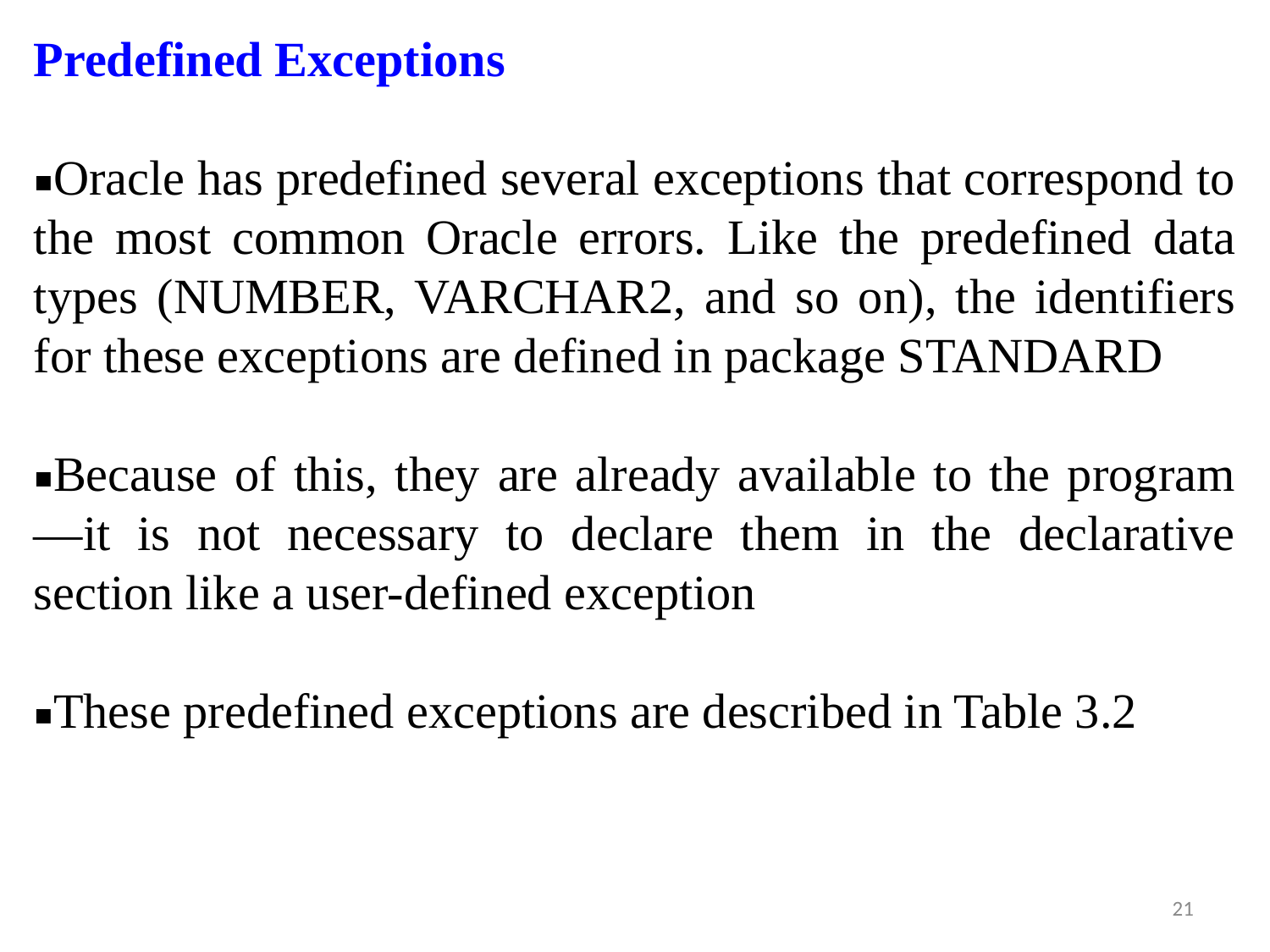

Predefined Exceptions

Oracle has predefined several exceptions that correspond to the most common Oracle errors. Like the predefined data types (NUMBER, VARCHAR2, and so on), the identifiers for these exceptions are defined in package STANDARD

Because of this, they are already available to the program—it is not necessary to declare them in the declarative section like a user-defined exception

These predefined exceptions are described in Table 3.2

21